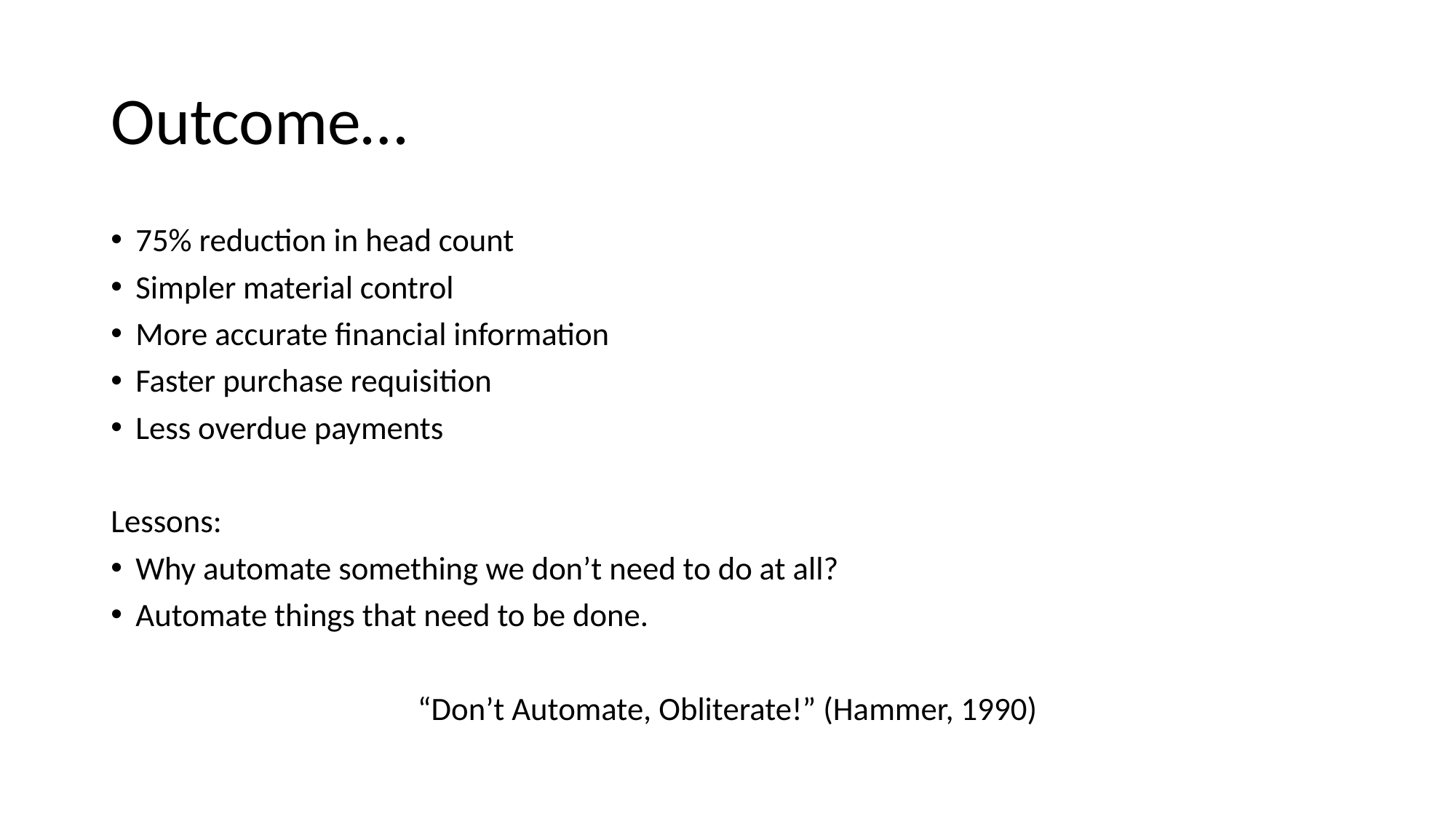

# Outcome…
75% reduction in head count
Simpler material control
More accurate financial information
Faster purchase requisition
Less overdue payments

Lessons:
Why automate something we don’t need to do at all?
Automate things that need to be done.

“Don’t Automate, Obliterate!” (Hammer, 1990)